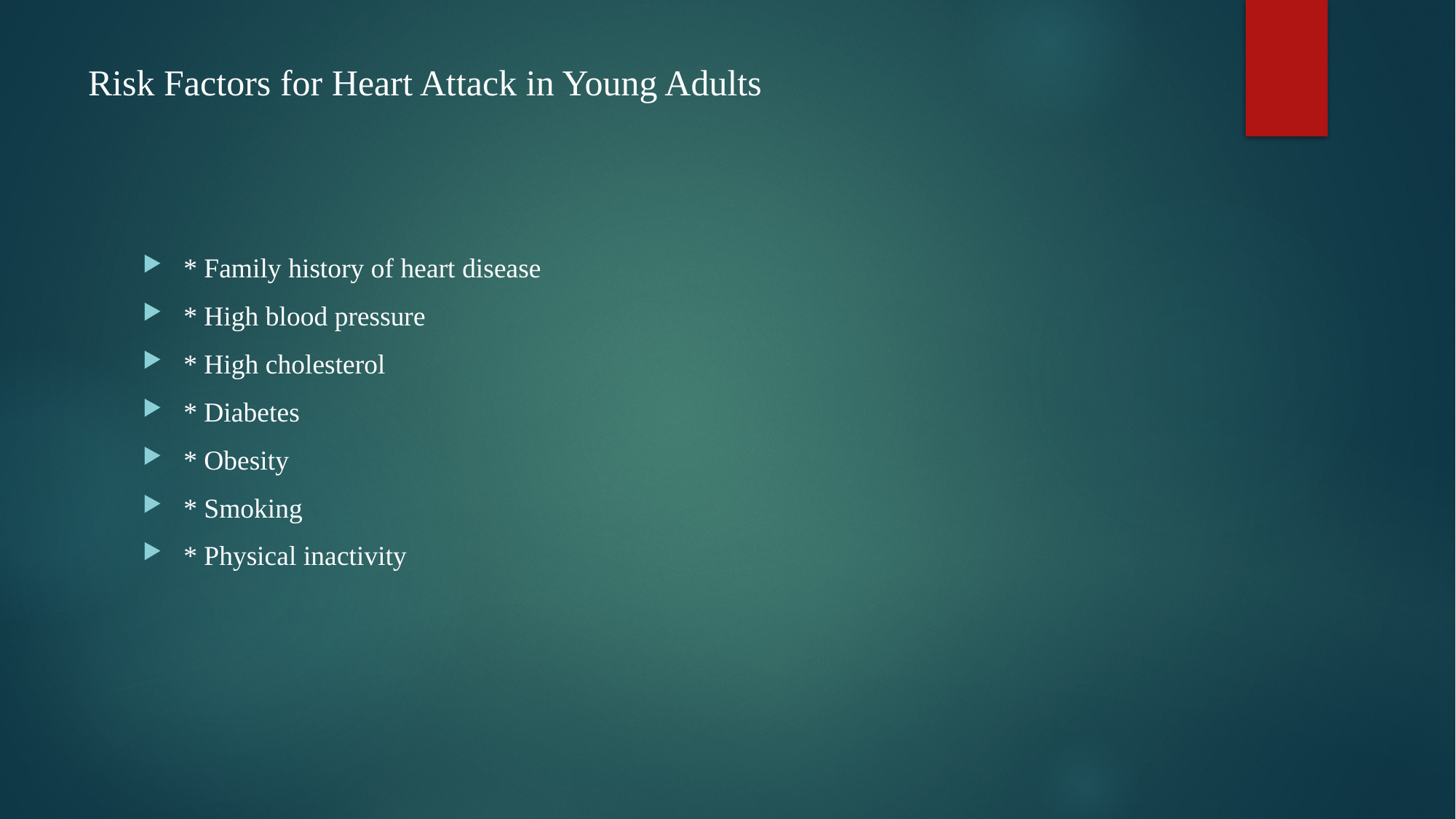

# Risk Factors for Heart Attack in Young Adults
* Family history of heart disease
* High blood pressure
* High cholesterol
* Diabetes
* Obesity
* Smoking
* Physical inactivity